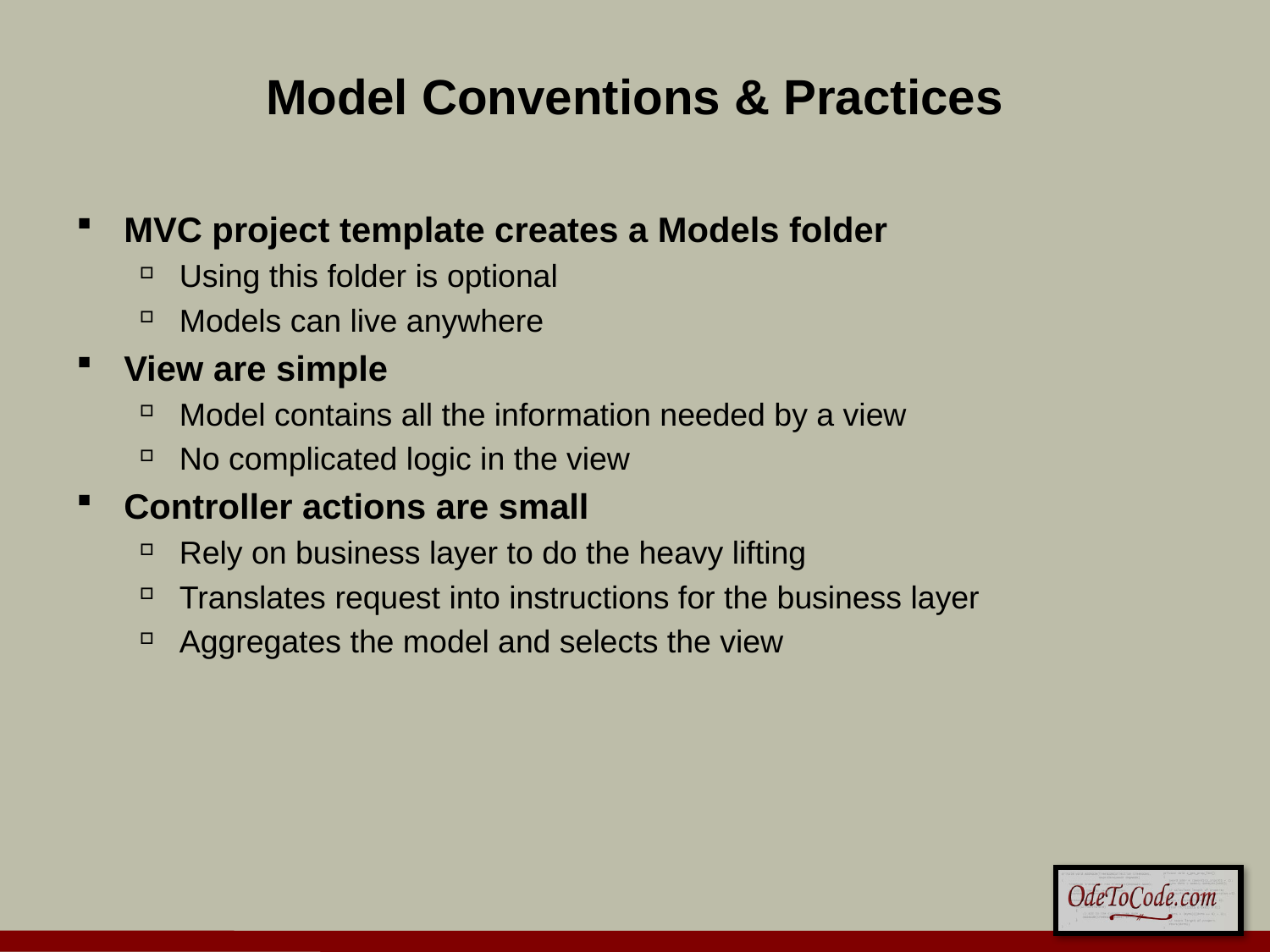

# Model Conventions & Practices
MVC project template creates a Models folder
Using this folder is optional
Models can live anywhere
View are simple
Model contains all the information needed by a view
No complicated logic in the view
Controller actions are small
Rely on business layer to do the heavy lifting
Translates request into instructions for the business layer
Aggregates the model and selects the view